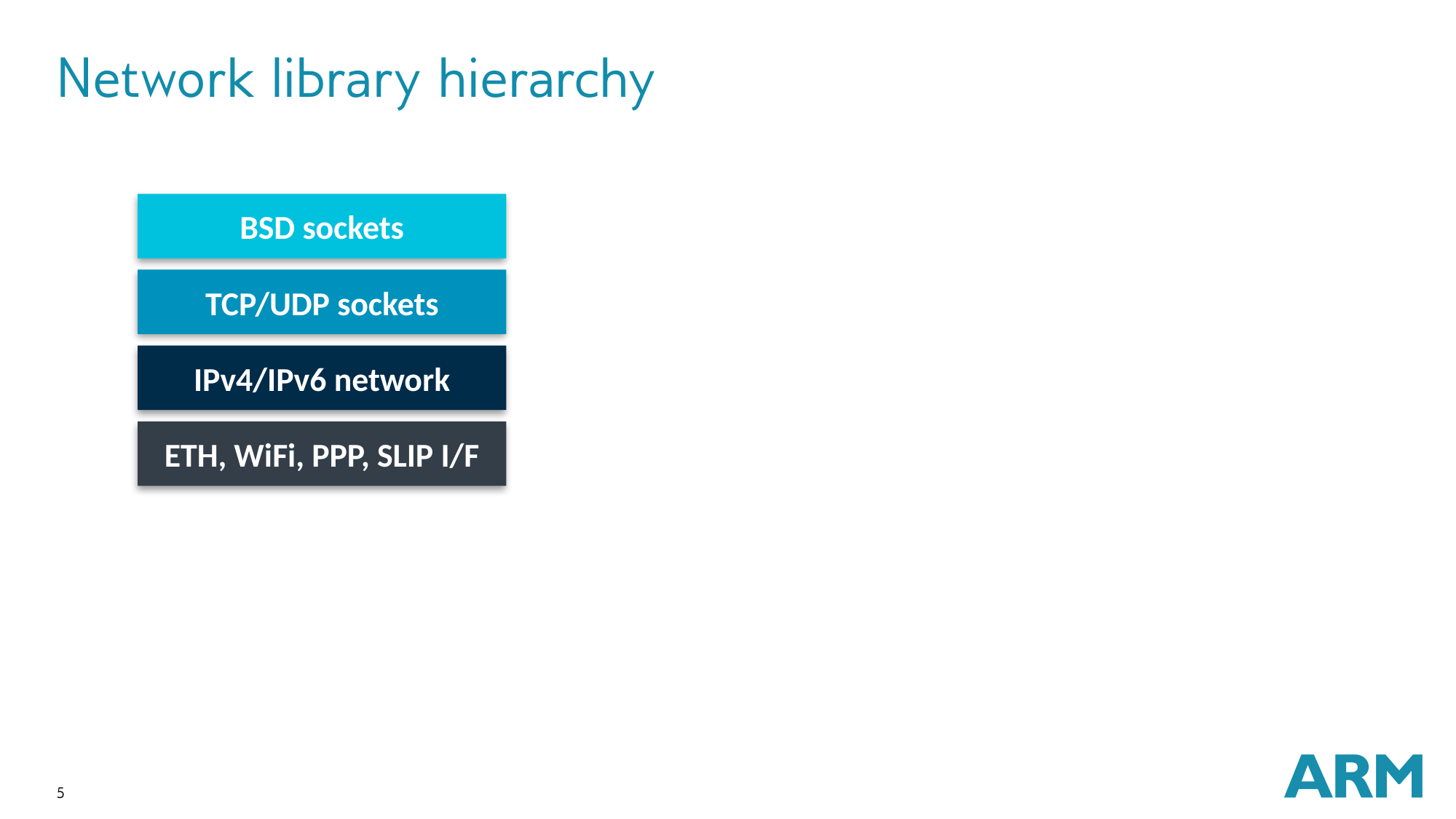

# Network library hierarchy
BSD sockets
TCP/UDP sockets
IPv4/IPv6 network
ETH, WiFi, PPP, SLIP I/F